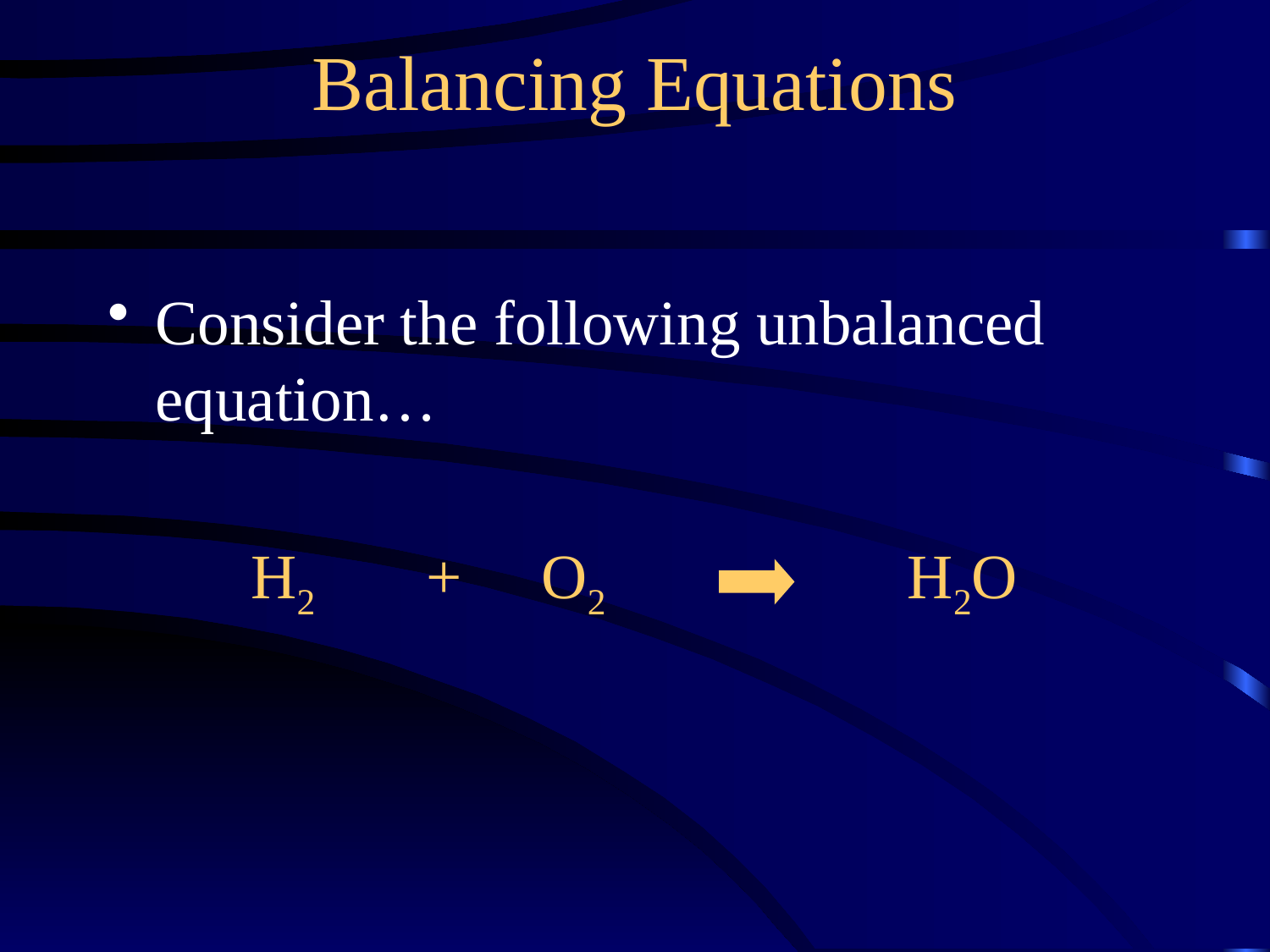

Balancing Equations
Consider the following unbalanced equation…

      H2       +     O2                   H2O